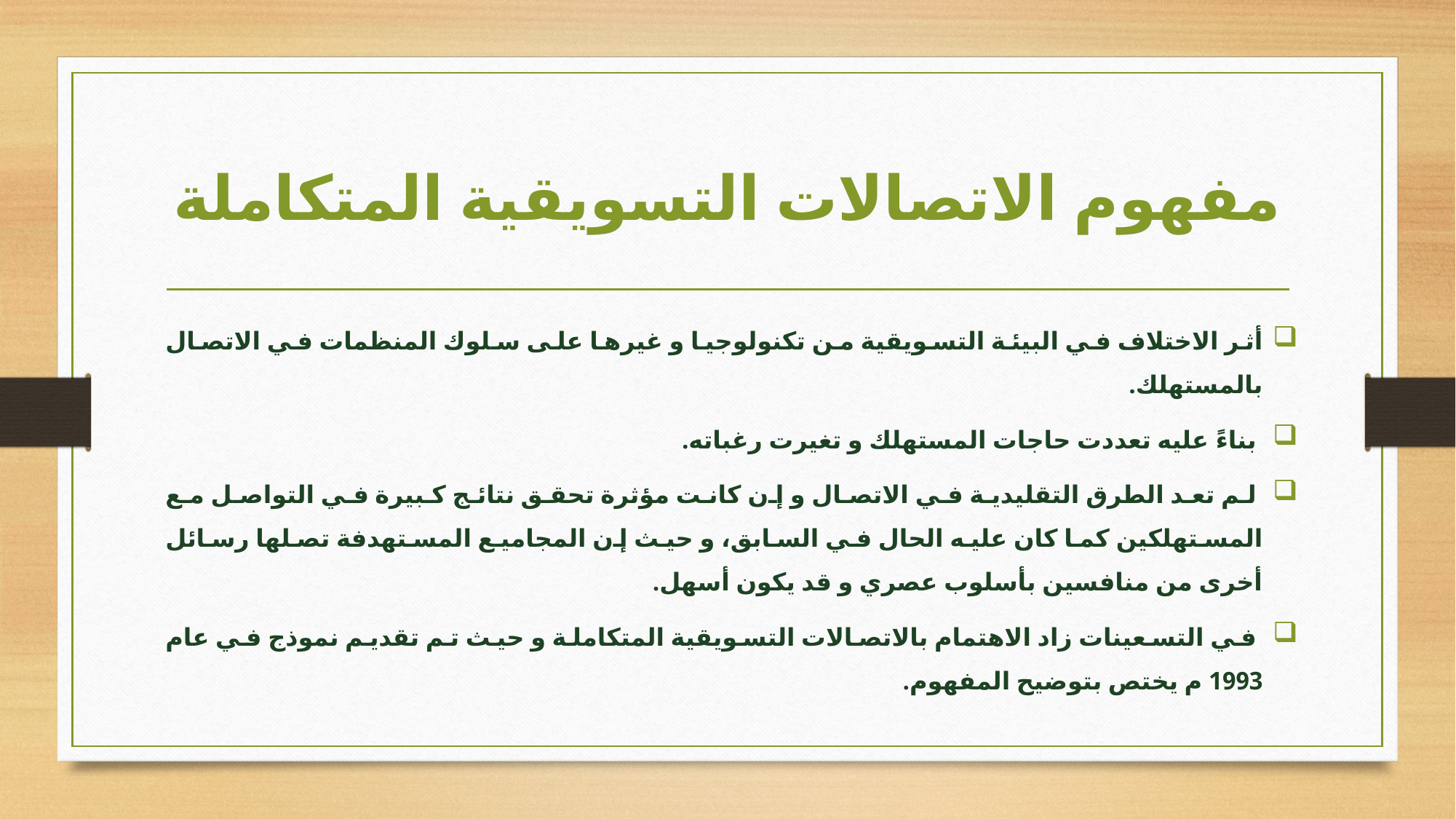

# مفهوم الاتصالات التسويقية المتكاملة
أثر الاختلاف في البيئة التسويقية من تكنولوجيا و غيرها على سلوك المنظمات في الاتصال بالمستهلك.
 بناءً عليه تعددت حاجات المستهلك و تغيرت رغباته.
 لم تعد الطرق التقليدية في الاتصال و إن كانت مؤثرة تحقق نتائج كبيرة في التواصل مع المستهلكين كما كان عليه الحال في السابق، و حيث إن المجاميع المستهدفة تصلها رسائل أخرى من منافسين بأسلوب عصري و قد يكون أسهل.
 في التسعينات زاد الاهتمام بالاتصالات التسويقية المتكاملة و حيث تم تقديم نموذج في عام 1993 م يختص بتوضيح المفهوم.